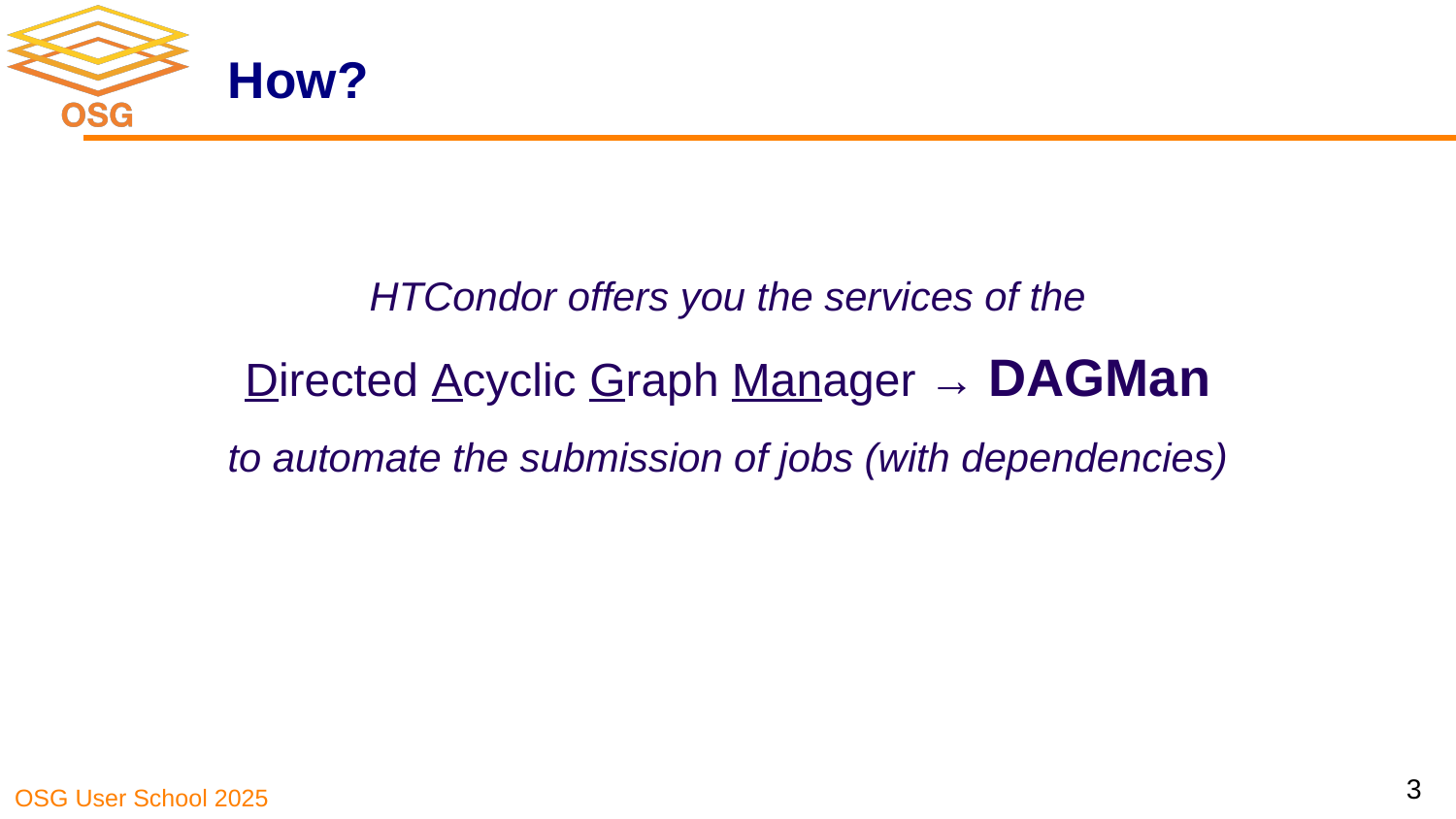

# How?

HTCondor offers you the services of the
Directed Acyclic Graph Manager → DAGMan
to automate the submission of jobs (with dependencies)
3